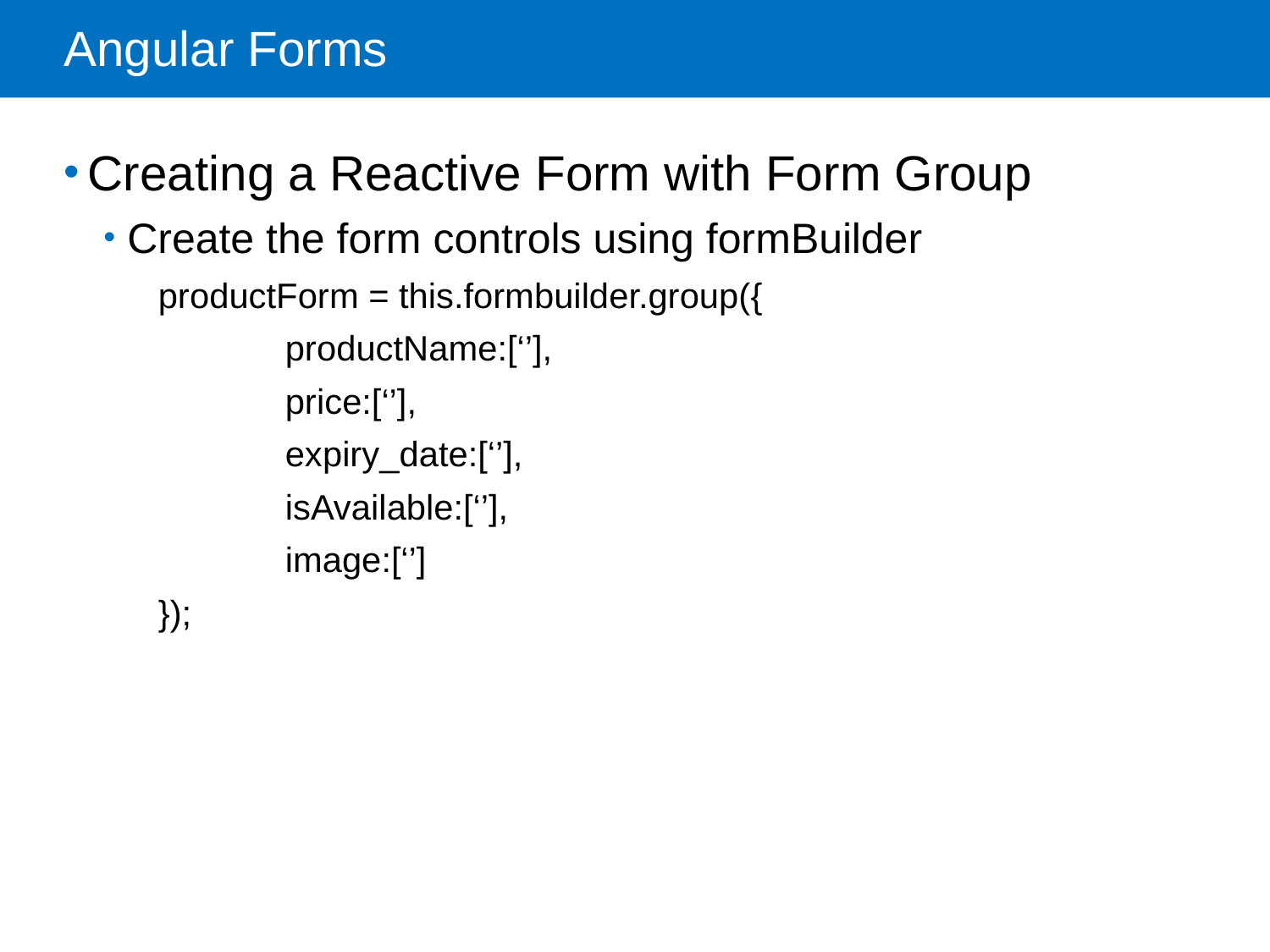

# Angular Forms
Creating a Reactive Form with Form Group
Create the form controls using formBuilder
productForm = this.formbuilder.group({
 	productName:[‘’],
 	price:[‘’],
 	expiry_date:[‘’],
 	isAvailable:[‘’],
 	image:[‘’]
});